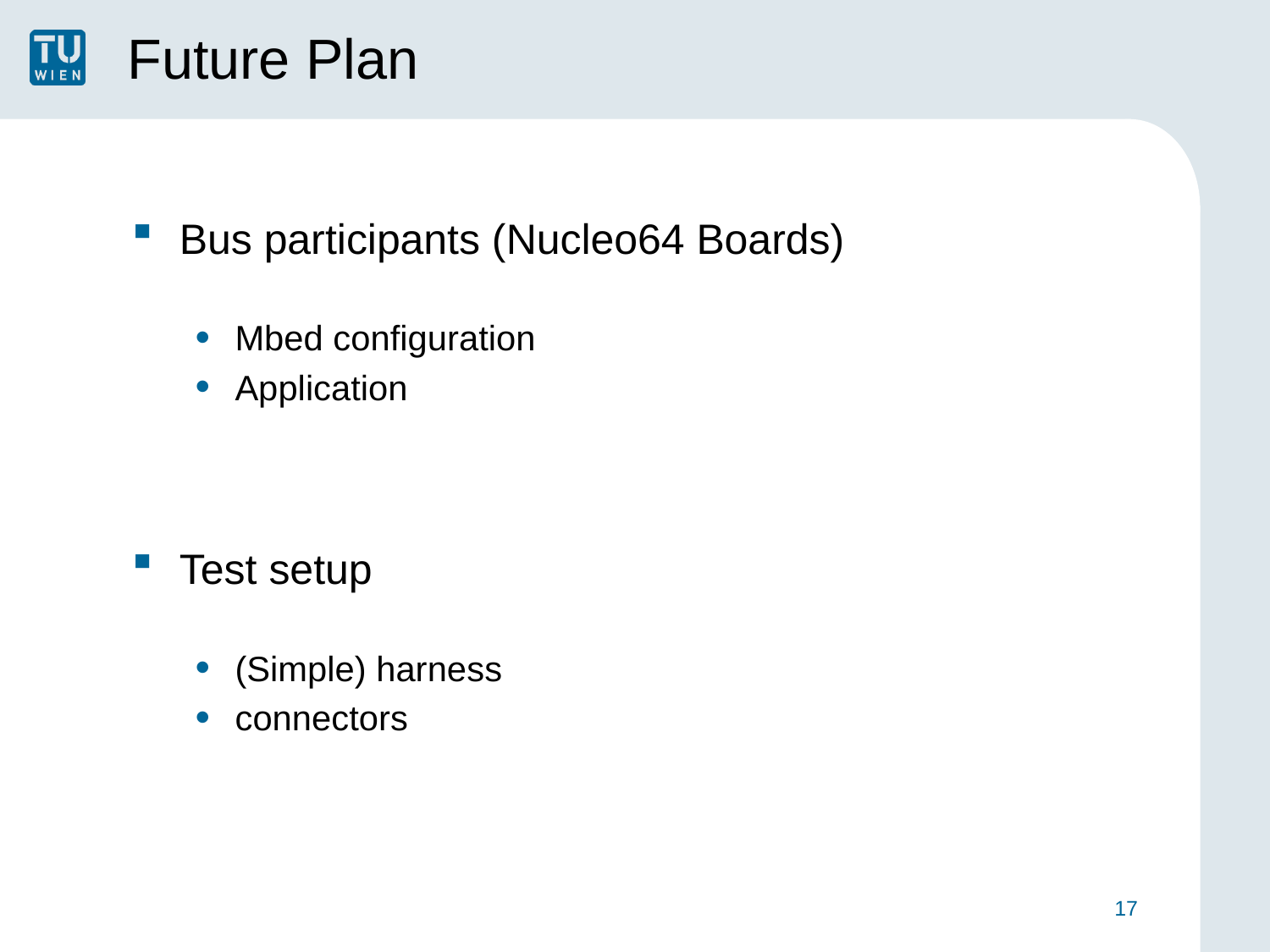

# Future Plan

Bus participants (Nucleo64 Boards)

Mbed configuration
Application

Test setup

(Simple) harness
connectors
17